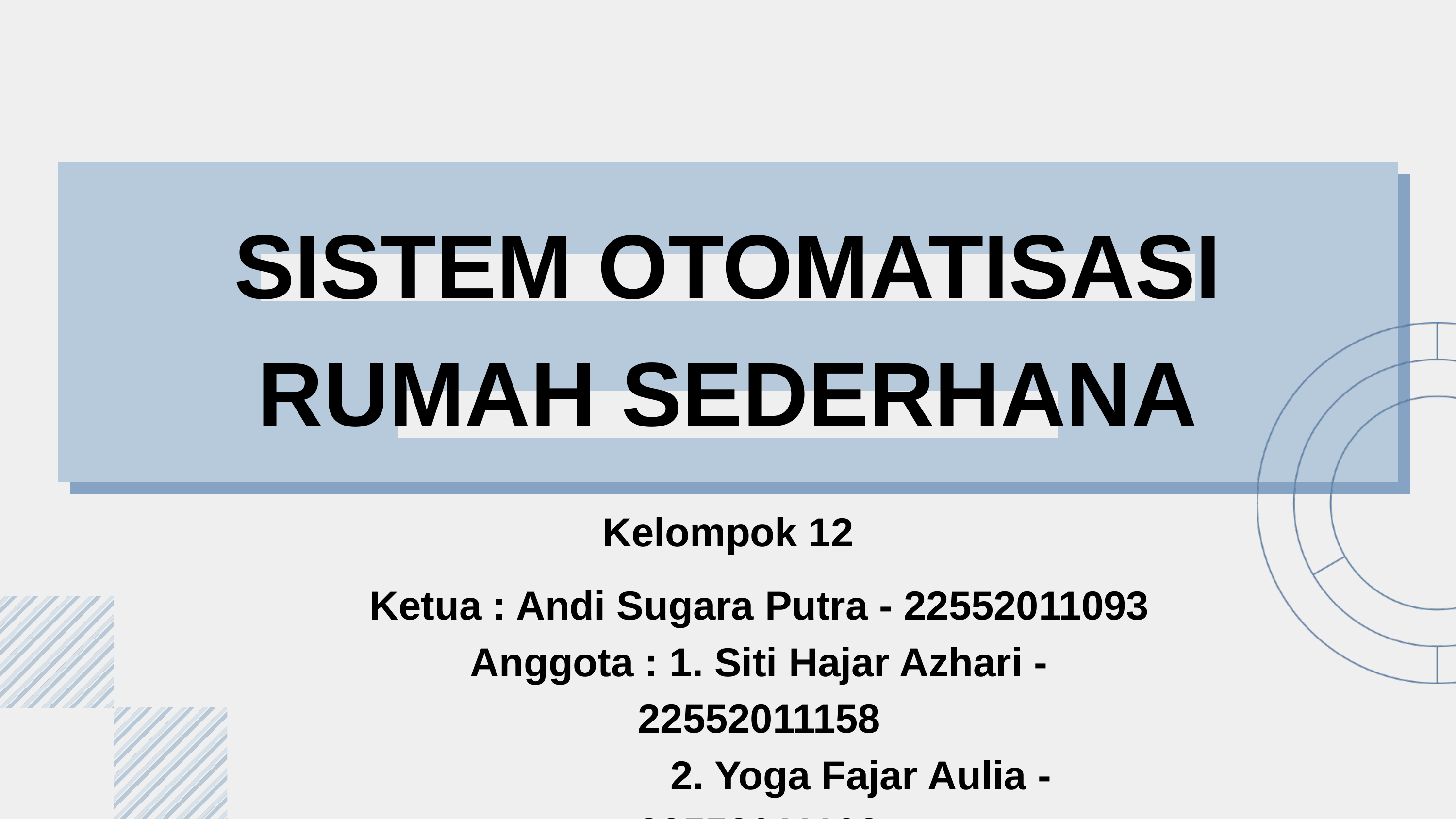

SISTEM OTOMATISASI
RUMAH SEDERHANA

Kelompok 12
Ketua : Andi Sugara Putra - 22552011093
Anggota : 1. Siti Hajar Azhari - 22552011158
                  2. Yoga Fajar Aulia - 22552011108